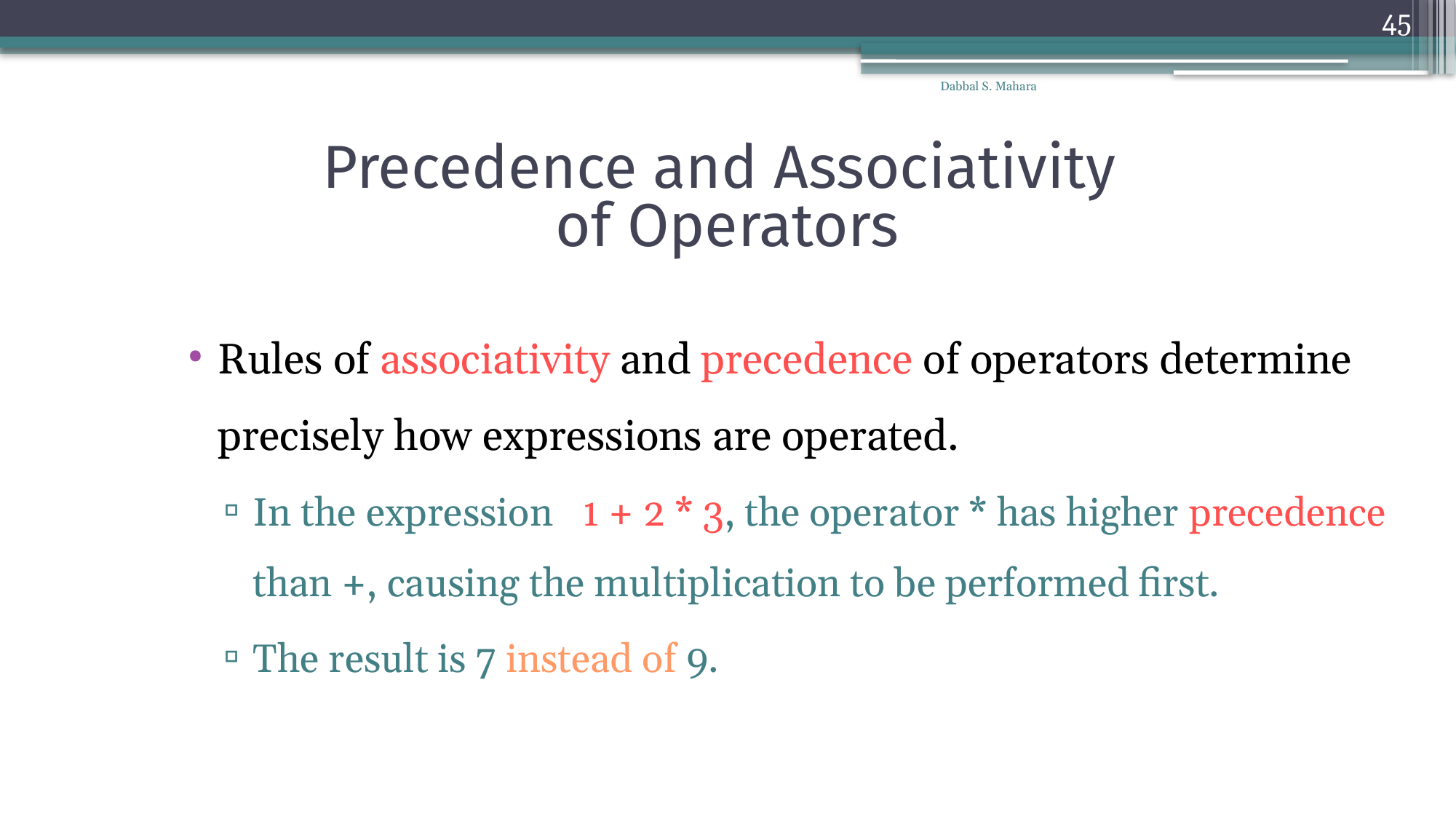

45
Dabbal S. Mahara
# Precedence and Associativity of Operators
Rules of associativity and precedence of operators determine precisely how expressions are operated.
In the expression   1 + 2 * 3, the operator * has higher precedence than +, causing the multiplication to be performed first.
The result is 7 instead of 9.